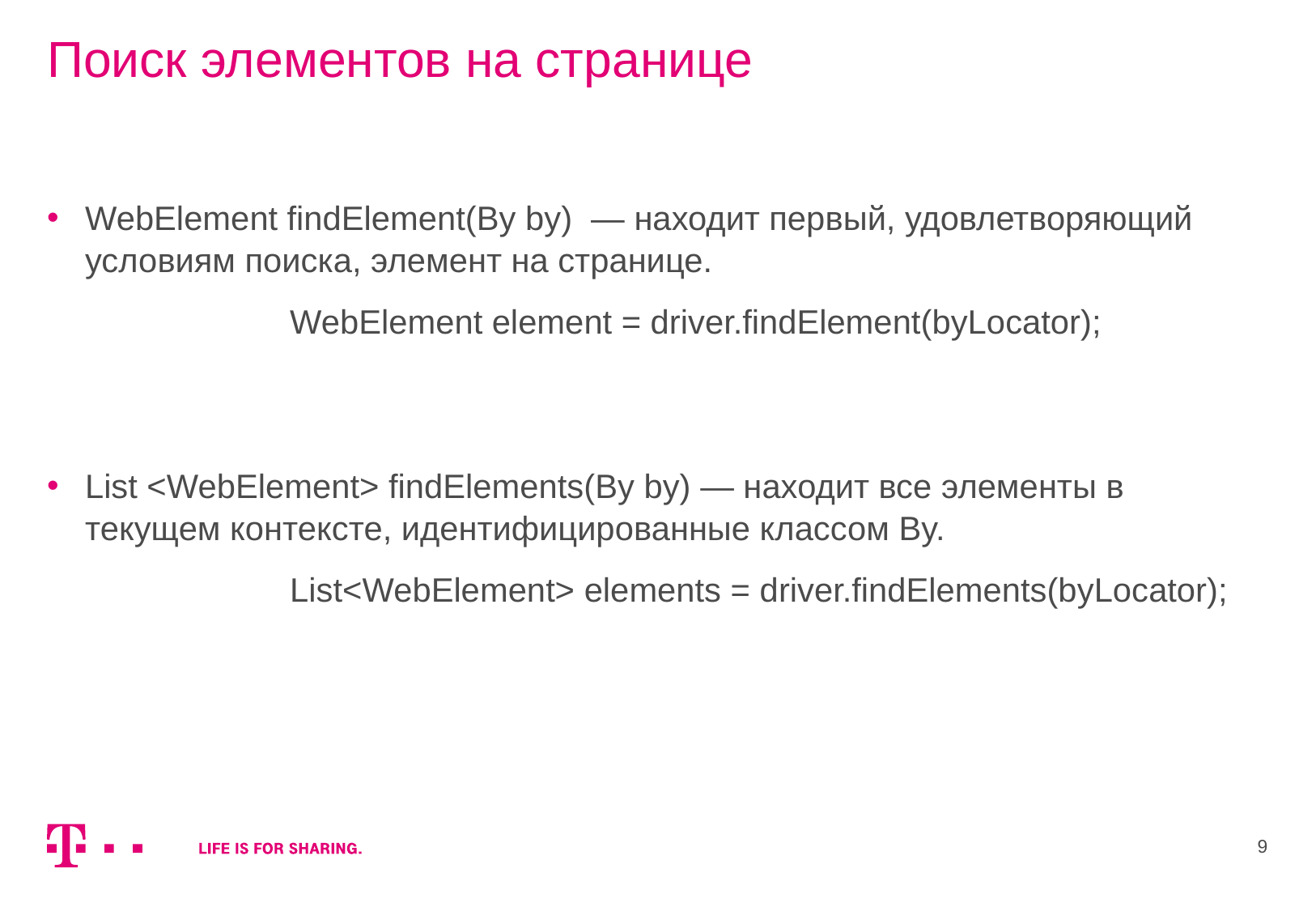

# Поиск элементов на странице
WebElement findElement(By by)  — находит первый, удовлетворяющий условиям поиска, элемент на странице.
		WebElement element = driver.findElement(byLocator);

List <WebElement> findElements(By by) — находит все элементы в текущем контексте, идентифицированные классом By.
		List<WebElement> elements = driver.findElements(byLocator);
9